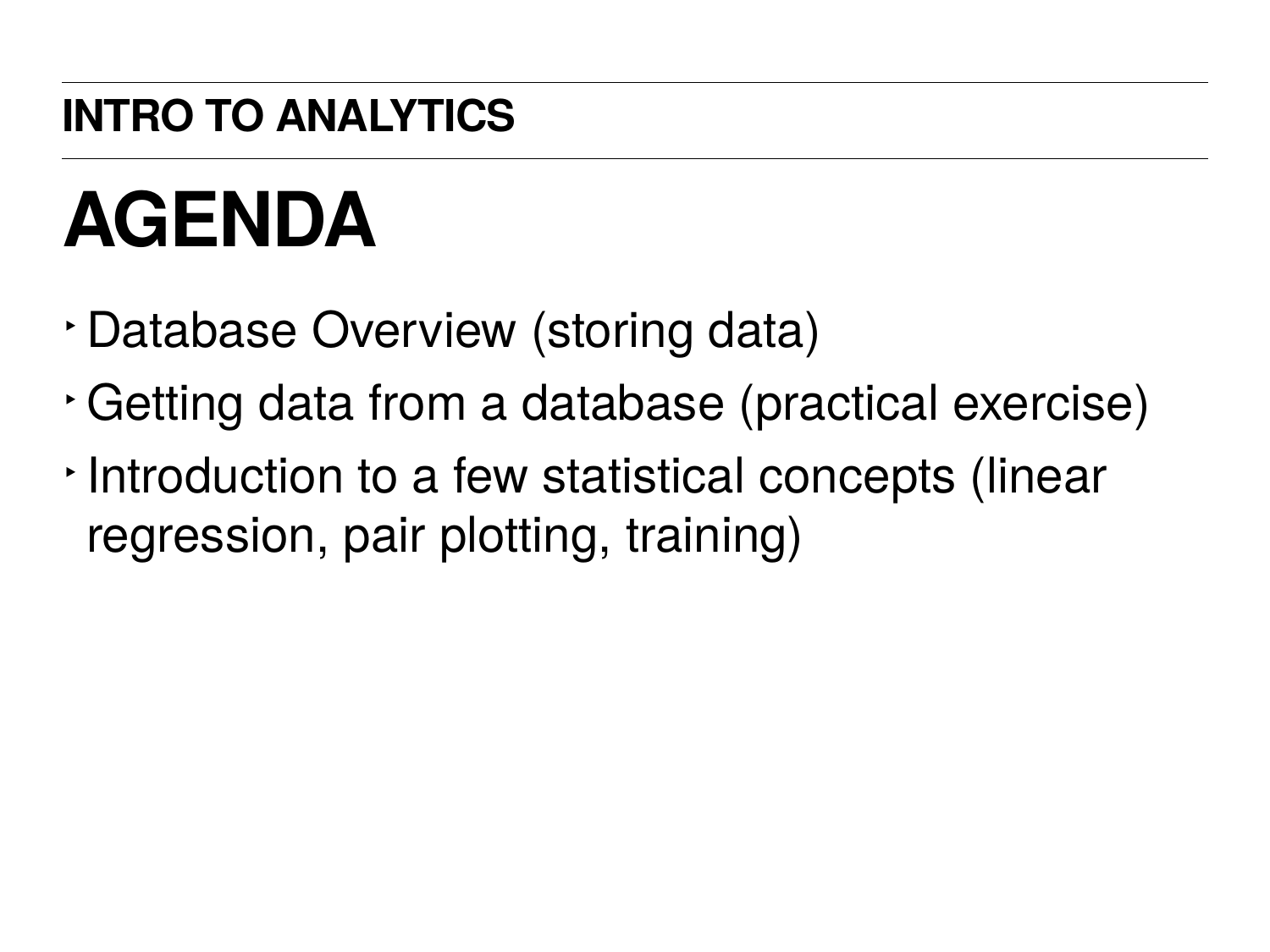

Intro to analytics
# Agenda
Database Overview (storing data)
Getting data from a database (practical exercise)
Introduction to a few statistical concepts (linear regression, pair plotting, training)